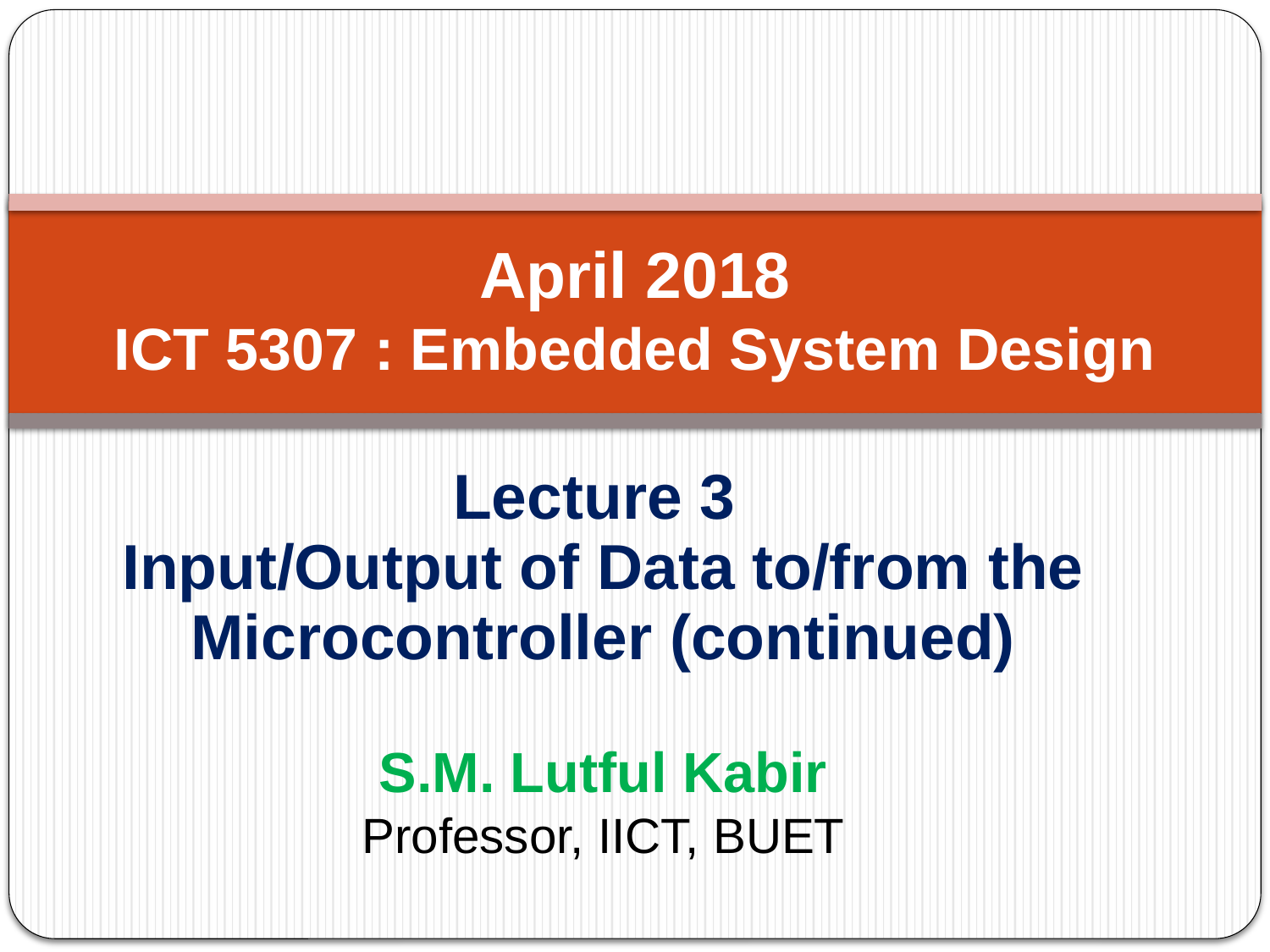

# April 2018 ICT 5307 : Embedded System Design
Lecture 3
Input/Output of Data to/from the Microcontroller (continued)
S.M. Lutful Kabir
Professor, IICT, BUET